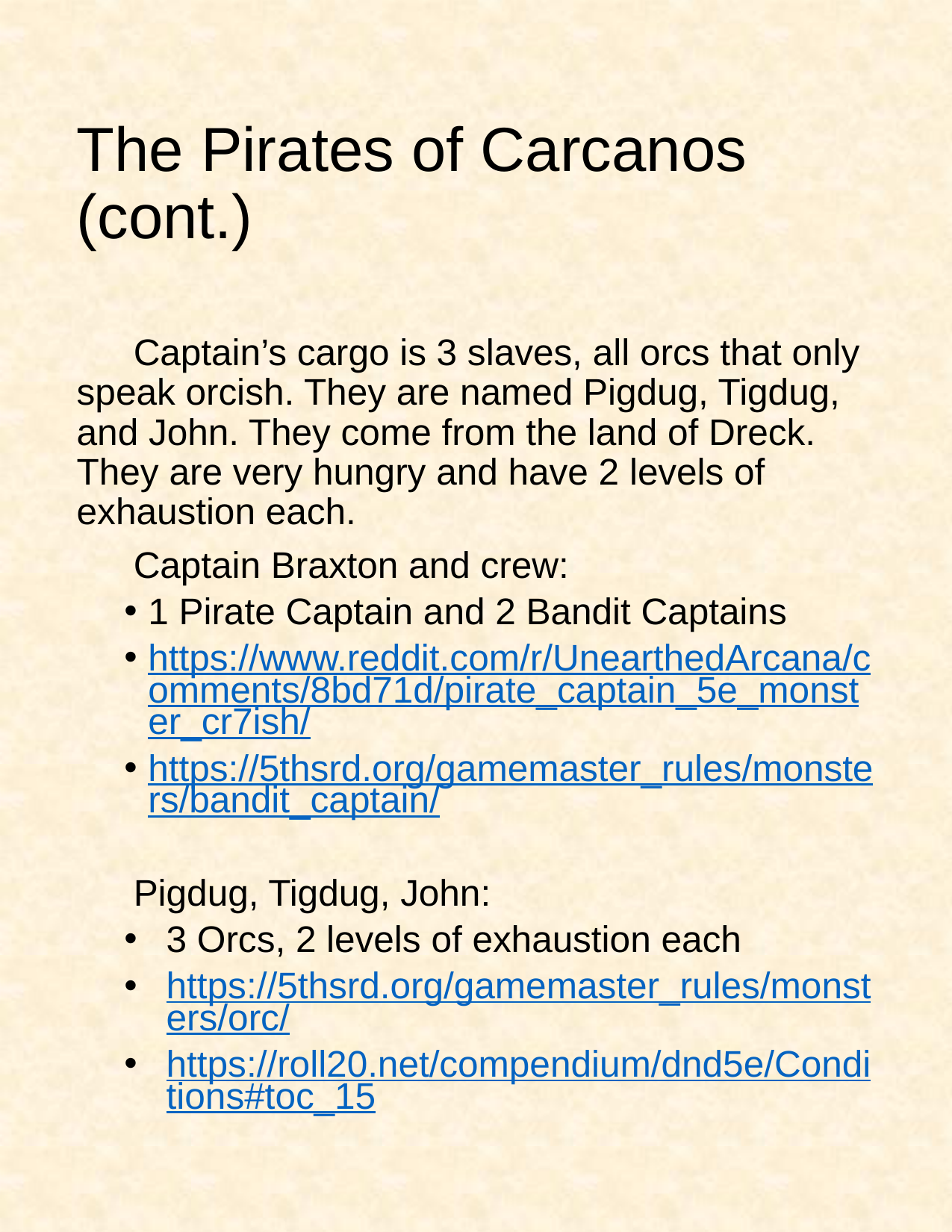

# The Pirates of Carcanos (cont.)
Captain’s cargo is 3 slaves, all orcs that only speak orcish. They are named Pigdug, Tigdug, and John. They come from the land of Dreck. They are very hungry and have 2 levels of exhaustion each.
Captain Braxton and crew:
1 Pirate Captain and 2 Bandit Captains
https://www.reddit.com/r/UnearthedArcana/comments/8bd71d/pirate_captain_5e_monster_cr7ish/
https://5thsrd.org/gamemaster_rules/monsters/bandit_captain/

Pigdug, Tigdug, John:
3 Orcs, 2 levels of exhaustion each
https://5thsrd.org/gamemaster_rules/monsters/orc/
https://roll20.net/compendium/dnd5e/Conditions#toc_15